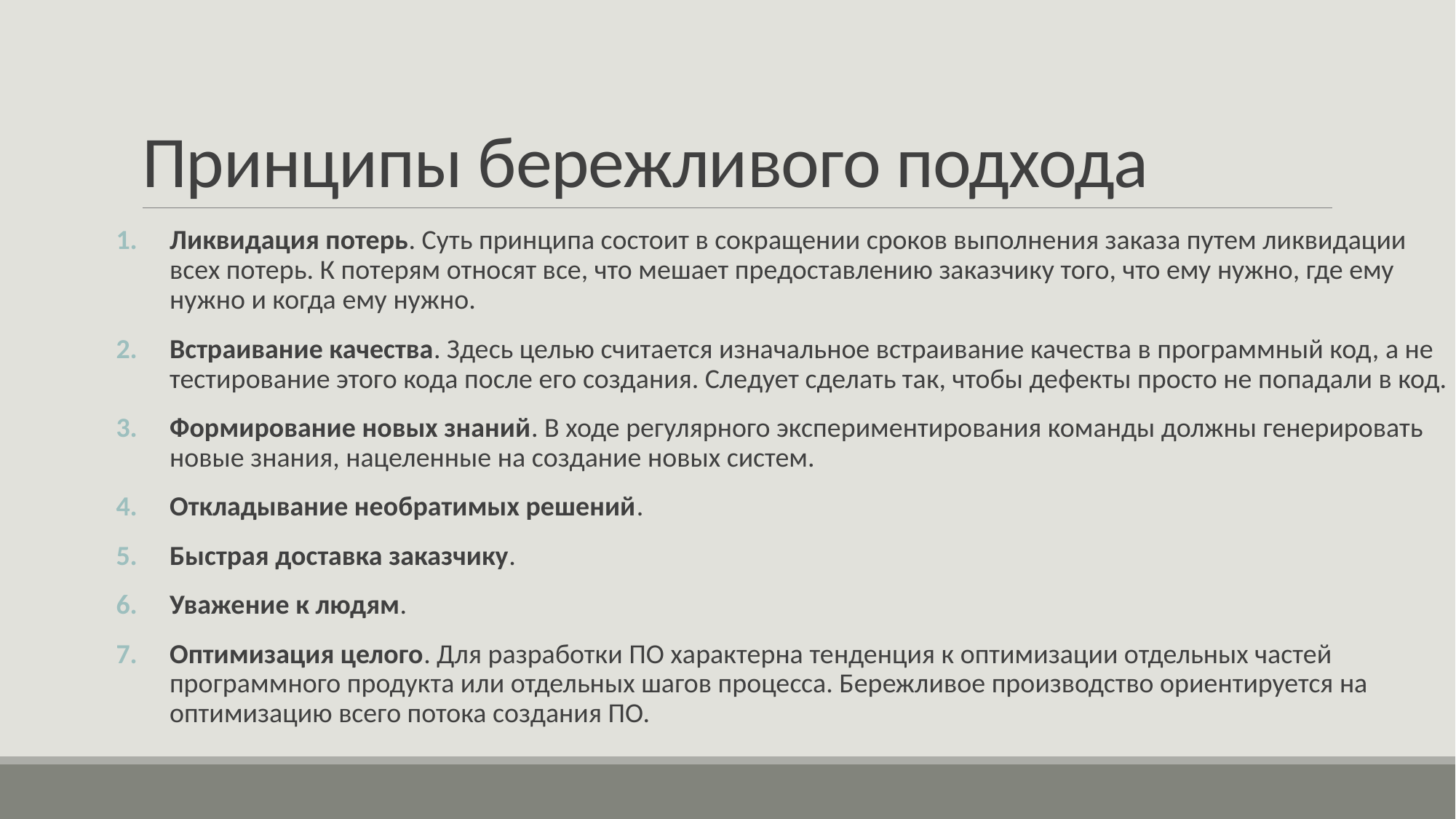

# Принципы бережливого подхода
Ликвидация потерь. Суть принципа состоит в сокращении сроков выполнения заказа путем ликвидации всех потерь. К потерям относят все, что мешает предоставлению заказчику того, что ему нужно, где ему нужно и когда ему нужно.
Встраивание качества. Здесь целью считается изначальное встраивание качества в программный код, а не тестирование этого кода после его создания. Следует сделать так, чтобы дефекты просто не попадали в код.
Формирование новых знаний. В ходе регулярного экспериментирования команды должны генерировать новые знания, нацеленные на создание новых систем.
Откладывание необратимых решений.
Быстрая доставка заказчику.
Уважение к людям.
Оптимизация целого. Для разработки ПО характерна тенденция к оптимизации отдельных частей программного продукта или отдельных шагов процесса. Бережливое производство ориентируется на оптимизацию всего потока создания ПО.